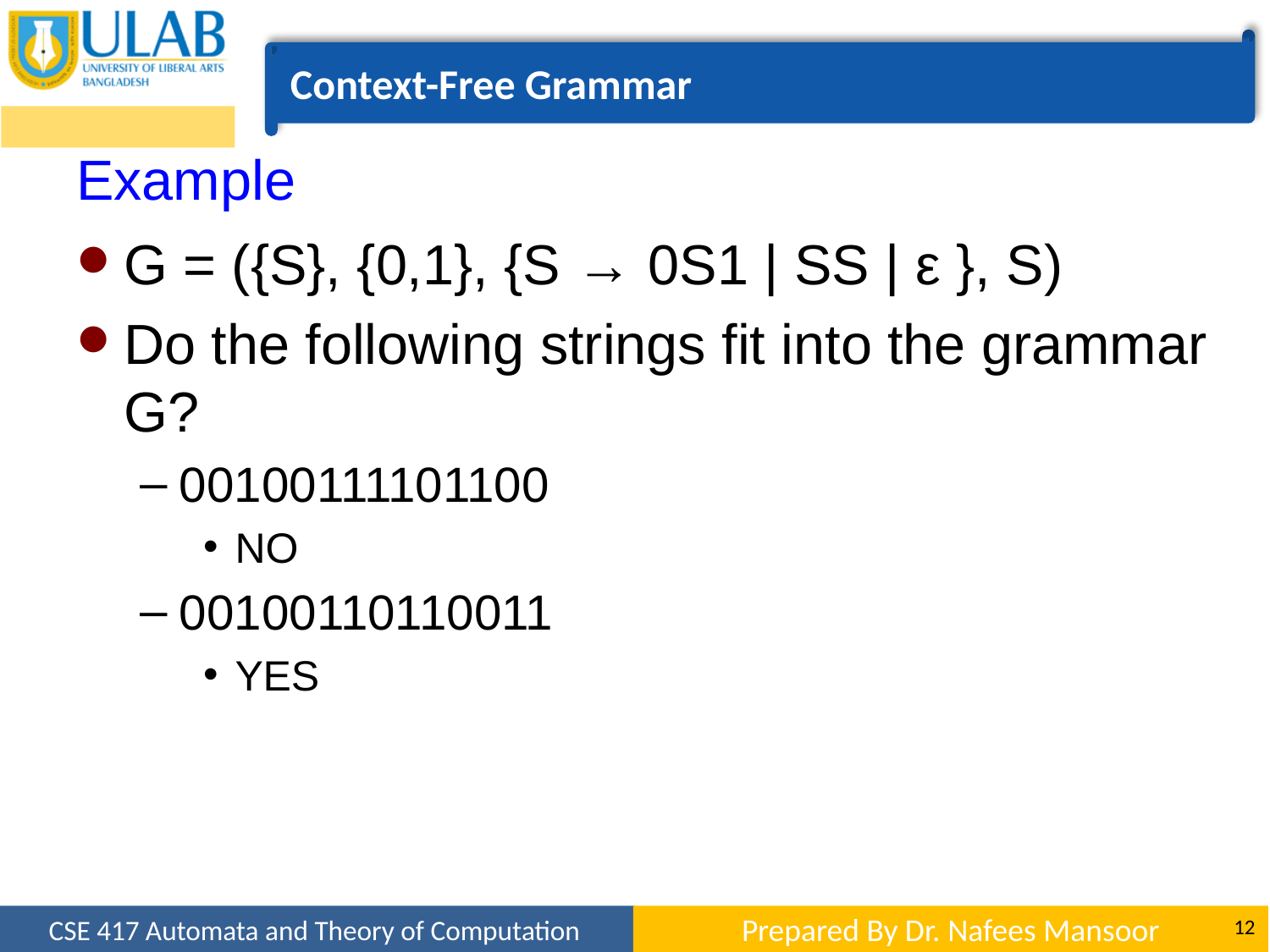

Context-Free Grammar
# Example
G = ({S}, {0,1}, {S → 0S1 | SS | ε }, S)
Do the following strings fit into the grammar G?
00100111101100
NO
00100110110011
YES